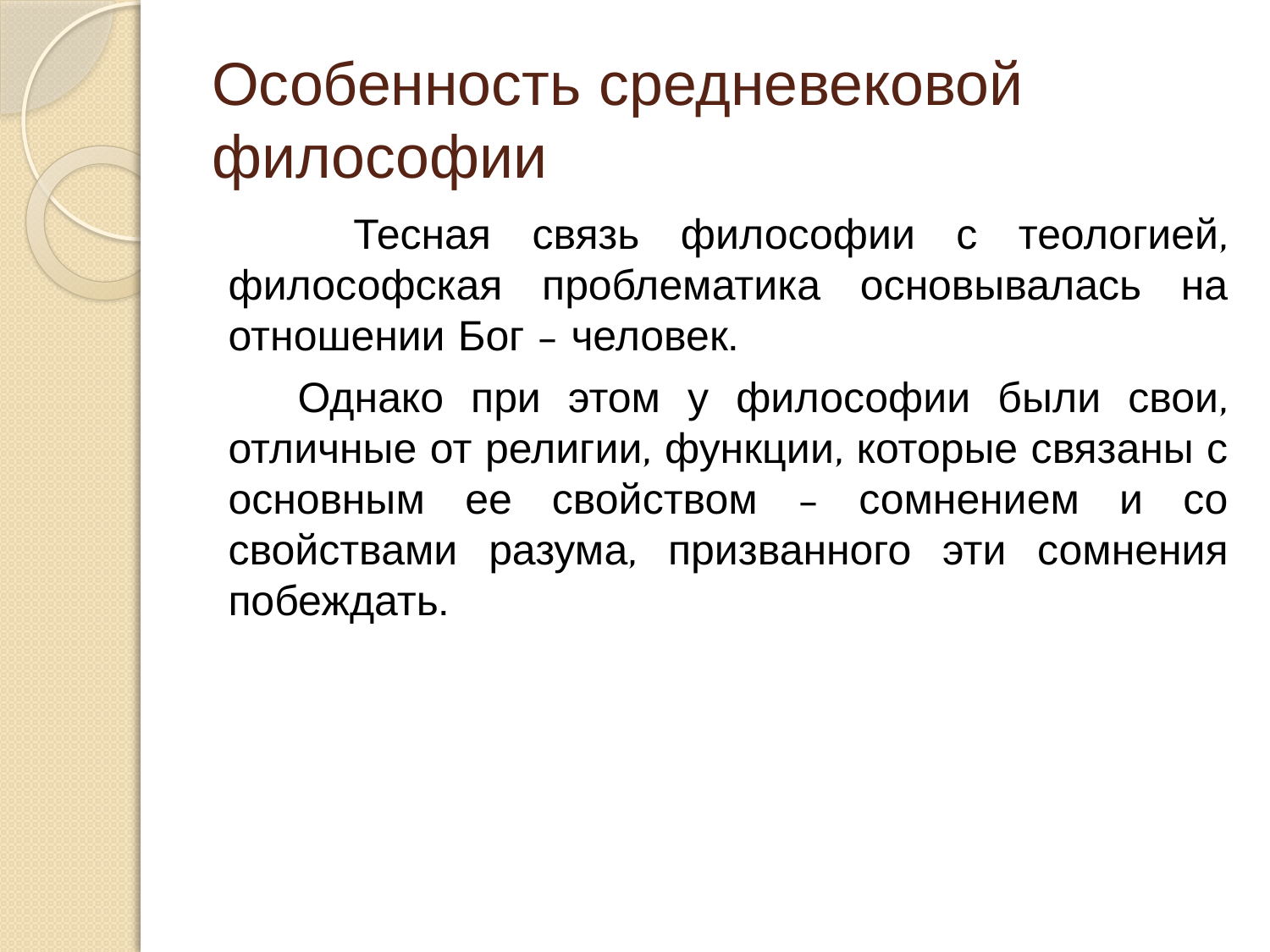

# Особенность средневековой философии
    Тесная связь философии с теологией, философская проблематика основывалась на отношении Бог – человек.
    Однако при этом у философии были свои, отличные от религии, функции, которые связаны с основным ее свойством – сомнением и со свойствами разума, призванного эти сомнения побеждать.